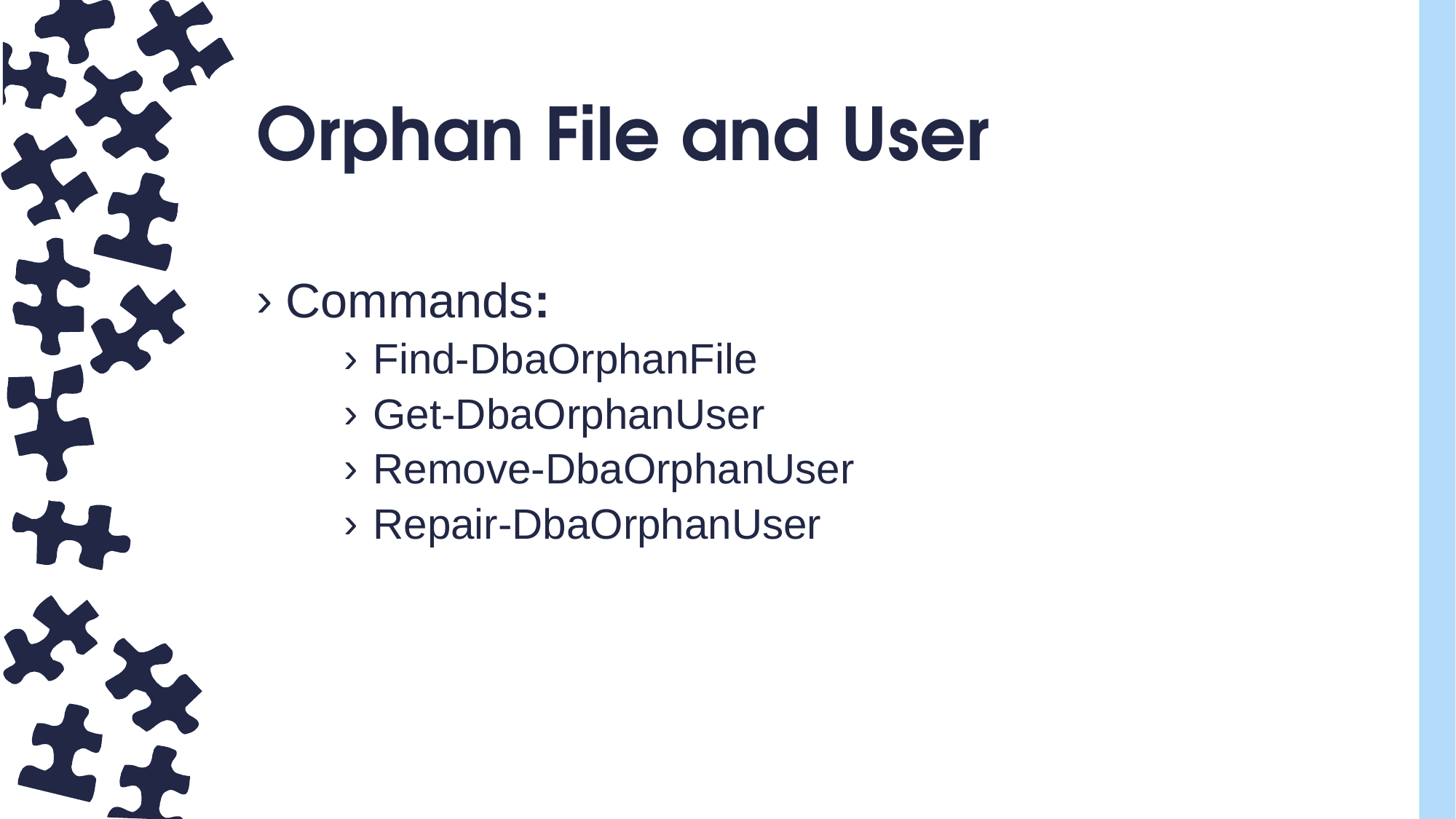

# Orphan File and User

Commands:
Find-DbaOrphanFile
Get-DbaOrphanUser
Remove-DbaOrphanUser
Repair-DbaOrphanUser